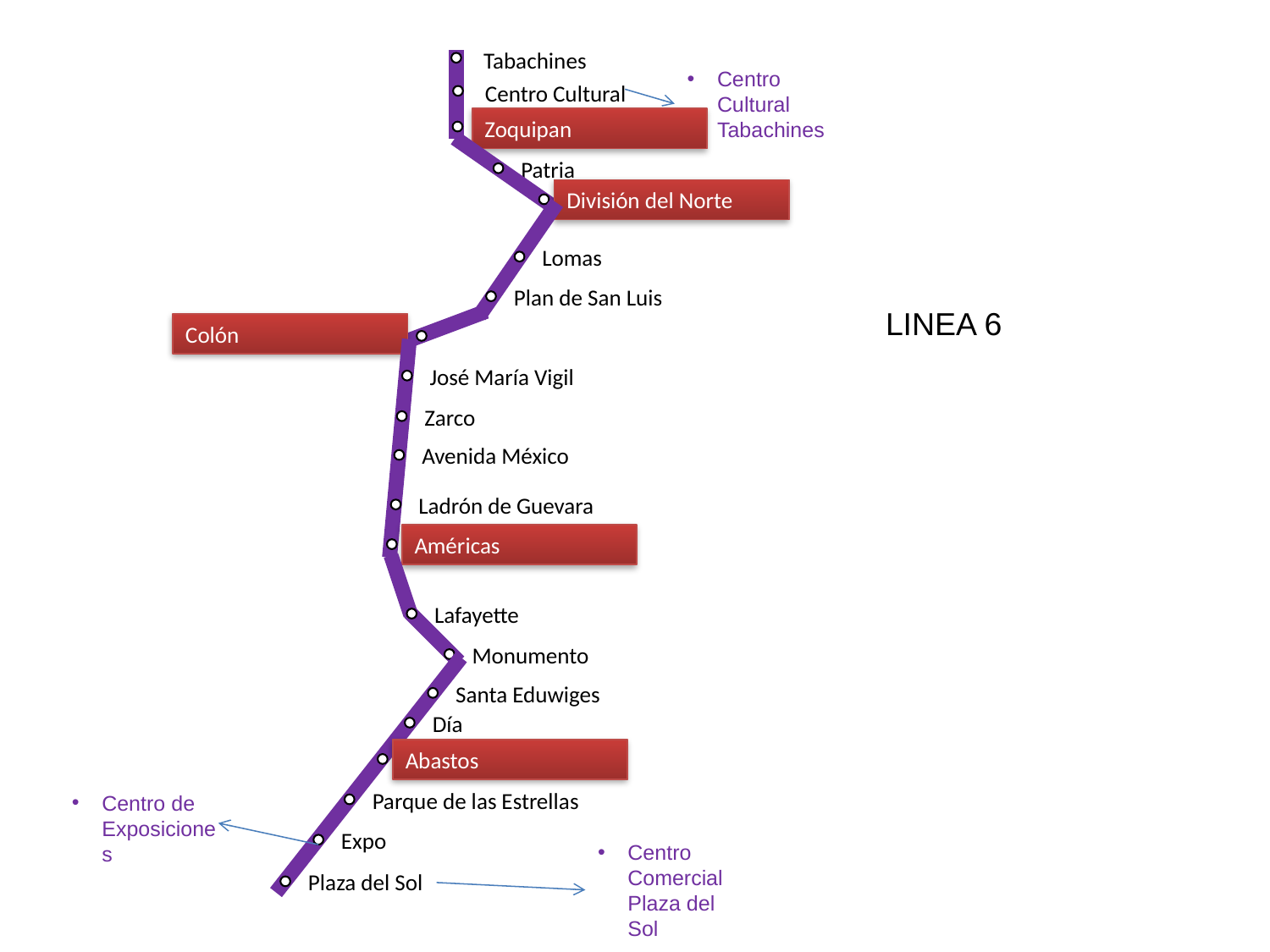

Tabachines

Centro Cultural Tabachines
Centro Cultural

Zoquipan

Patria

División del Norte

Lomas

Plan de San Luis

LINEA 6
Colón

José María Vigil

Zarco

Avenida México

Ladrón de Guevara

Américas

Lafayette

Monumento

Santa Eduwiges

Día

Abastos

Parque de las Estrellas
Centro de Exposiciones

Expo
Centro Comercial Plaza del Sol

Plaza del Sol